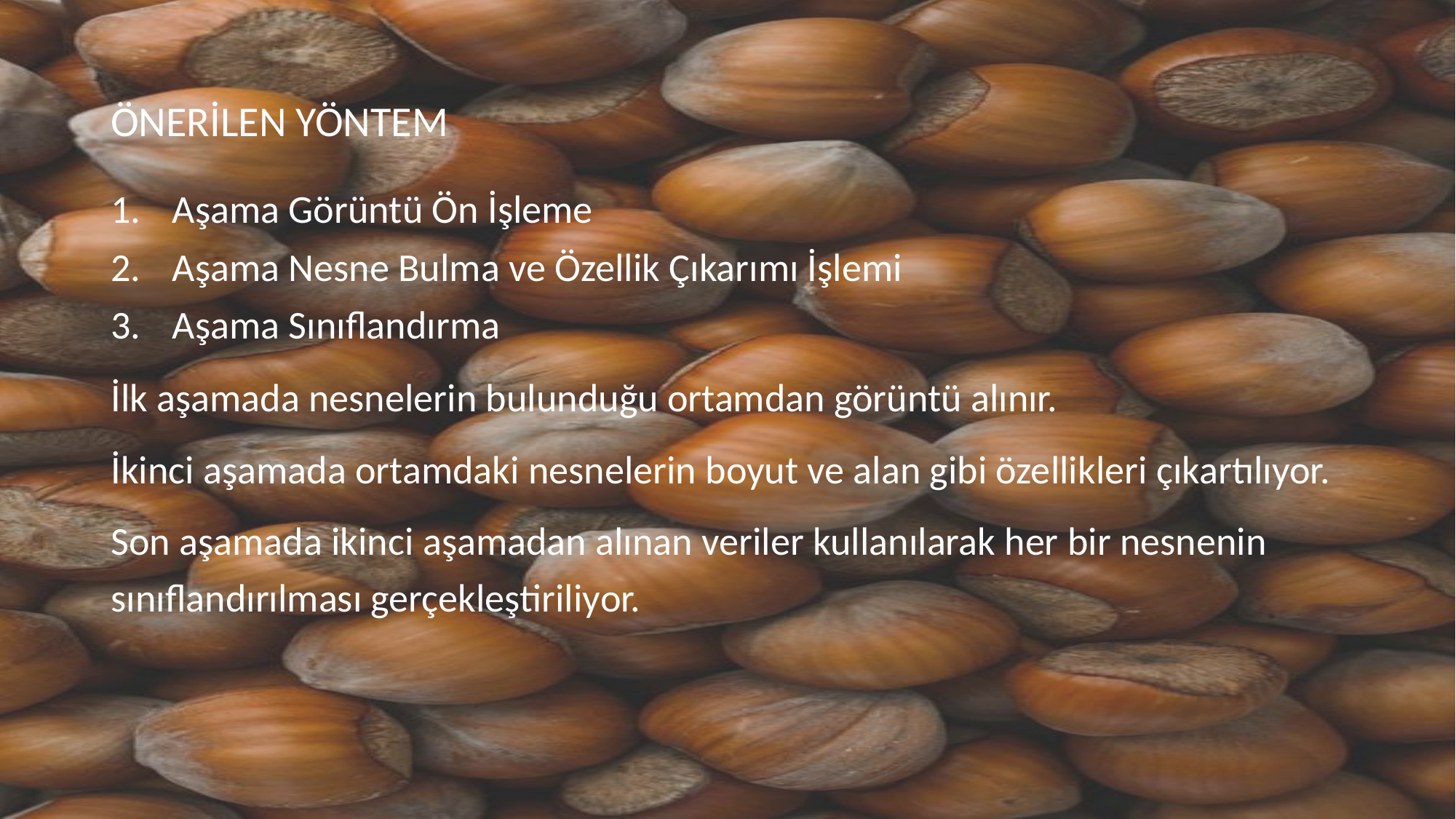

# ÖNERİLEN YÖNTEM
Aşama Görüntü Ön İşleme
Aşama Nesne Bulma ve Özellik Çıkarımı İşlemi
Aşama Sınıflandırma
İlk aşamada nesnelerin bulunduğu ortamdan görüntü alınır.
İkinci aşamada ortamdaki nesnelerin boyut ve alan gibi özellikleri çıkartılıyor.
Son aşamada ikinci aşamadan alınan veriler kullanılarak her bir nesnenin sınıflandırılması gerçekleştiriliyor.